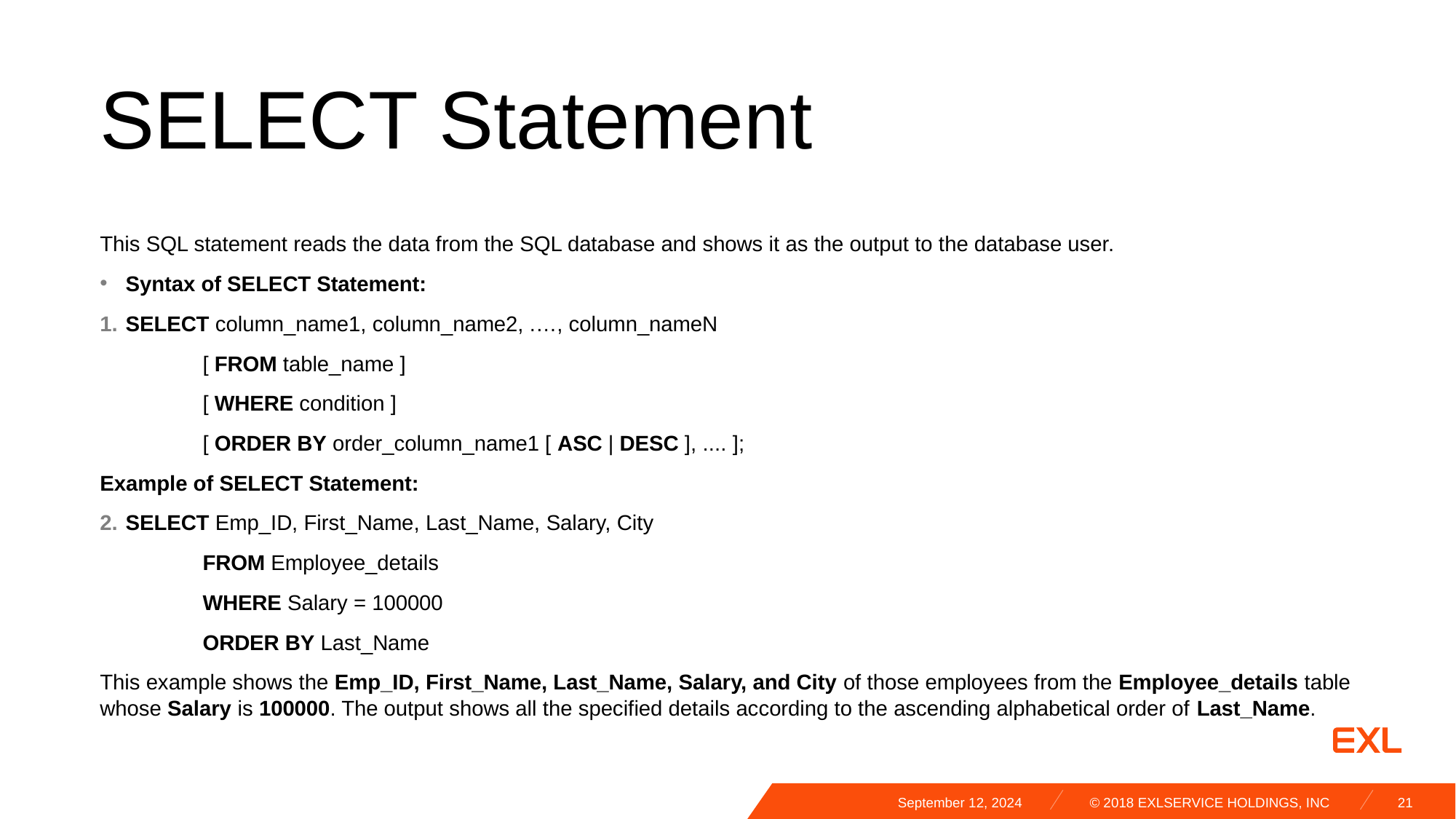

# SELECT Statement
This SQL statement reads the data from the SQL database and shows it as the output to the database user.
Syntax of SELECT Statement:
SELECT column_name1, column_name2, .…, column_nameN
	[ FROM table_name ]
	[ WHERE condition ]
	[ ORDER BY order_column_name1 [ ASC | DESC ], .... ];
Example of SELECT Statement:
SELECT Emp_ID, First_Name, Last_Name, Salary, City
	FROM Employee_details
	WHERE Salary = 100000
	ORDER BY Last_Name
This example shows the Emp_ID, First_Name, Last_Name, Salary, and City of those employees from the Employee_details table whose Salary is 100000. The output shows all the specified details according to the ascending alphabetical order of Last_Name.